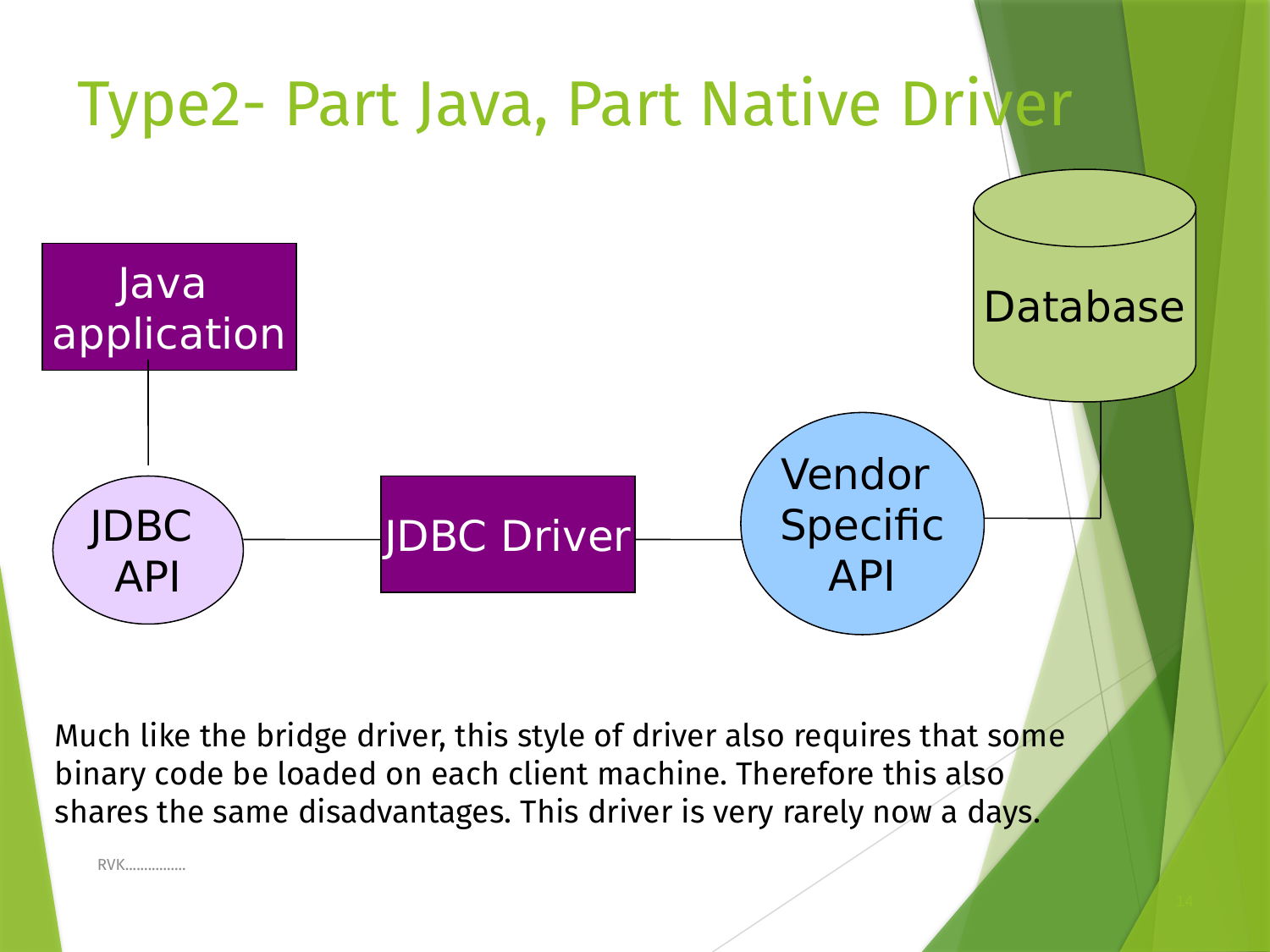

# Type2- Part Java, Part Native Driver
Database
Java
application

Vendor
Specific
API
JDBC
API
JDBC Driver

Much like the bridge driver, this style of driver also requires that some binary code be loaded on each client machine. Therefore this also shares the same disadvantages. This driver is very rarely now a days.
RVK................
14